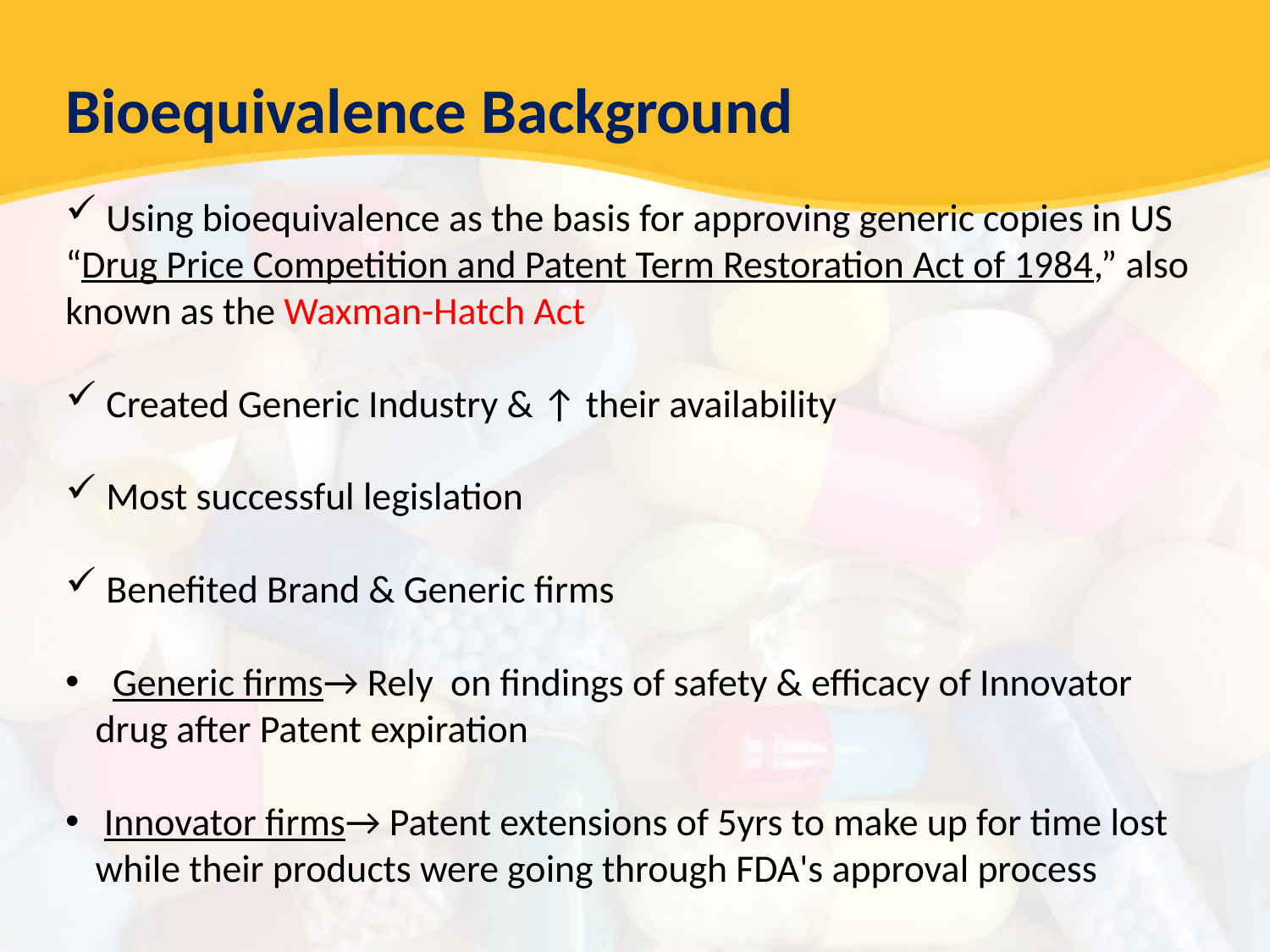

Bioequivalence Background

 Using bioequivalence as the basis for approving generic copies in US
“Drug Price Competition and Patent Term Restoration Act of 1984,” also known as the Waxman-Hatch Act

 Created Generic Industry & ↑ their availability

 Most successful legislation

 Benefited Brand & Generic firms

  Generic firms→ Rely  on findings of safety & efficacy of Innovator drug after Patent expiration

 Innovator firms→ Patent extensions of 5yrs to make up for time lost while their products were going through FDA's approval process